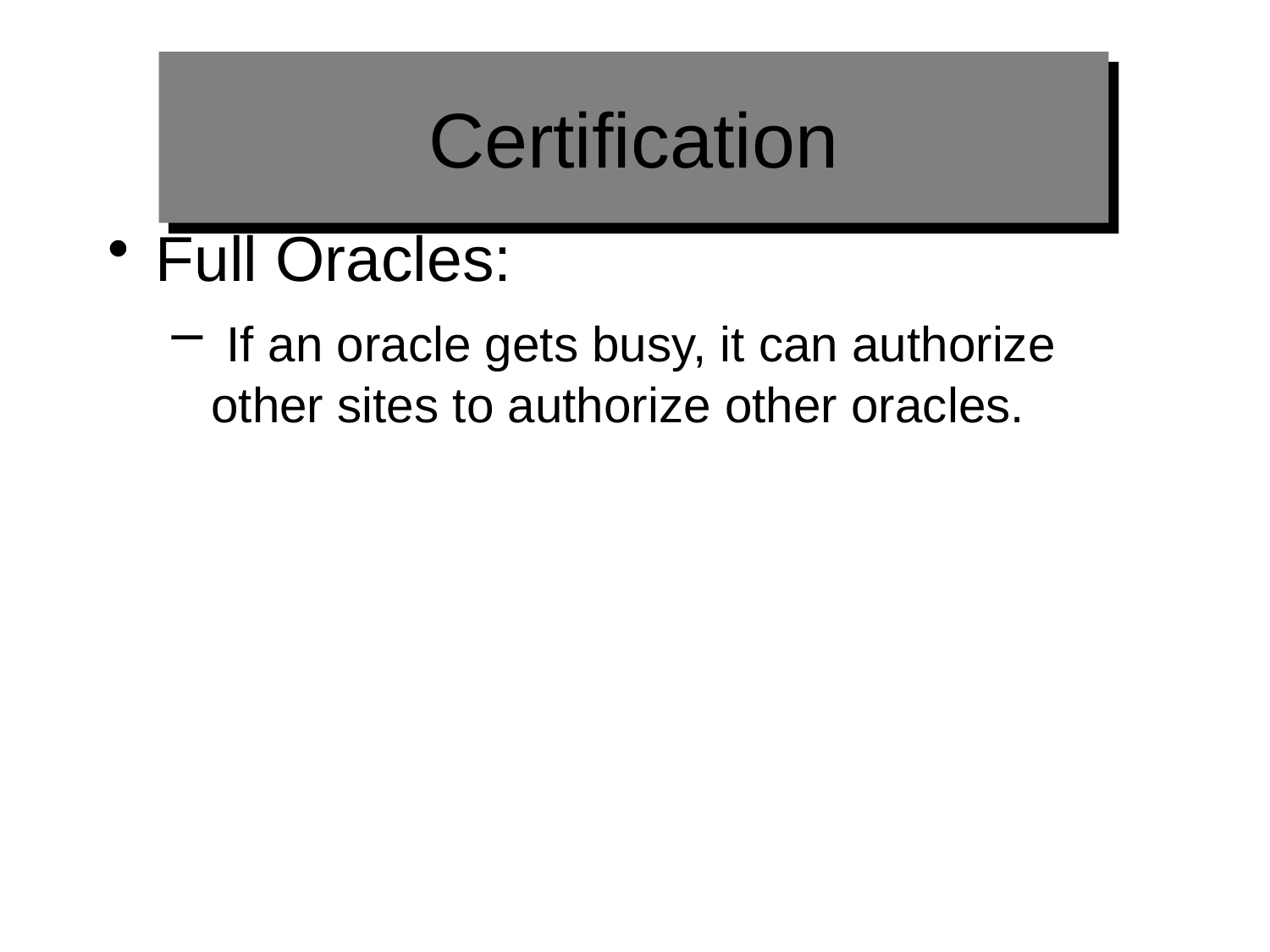

# Certification
Full Oracles:
 If an oracle gets busy, it can authorize other sites to authorize other oracles.